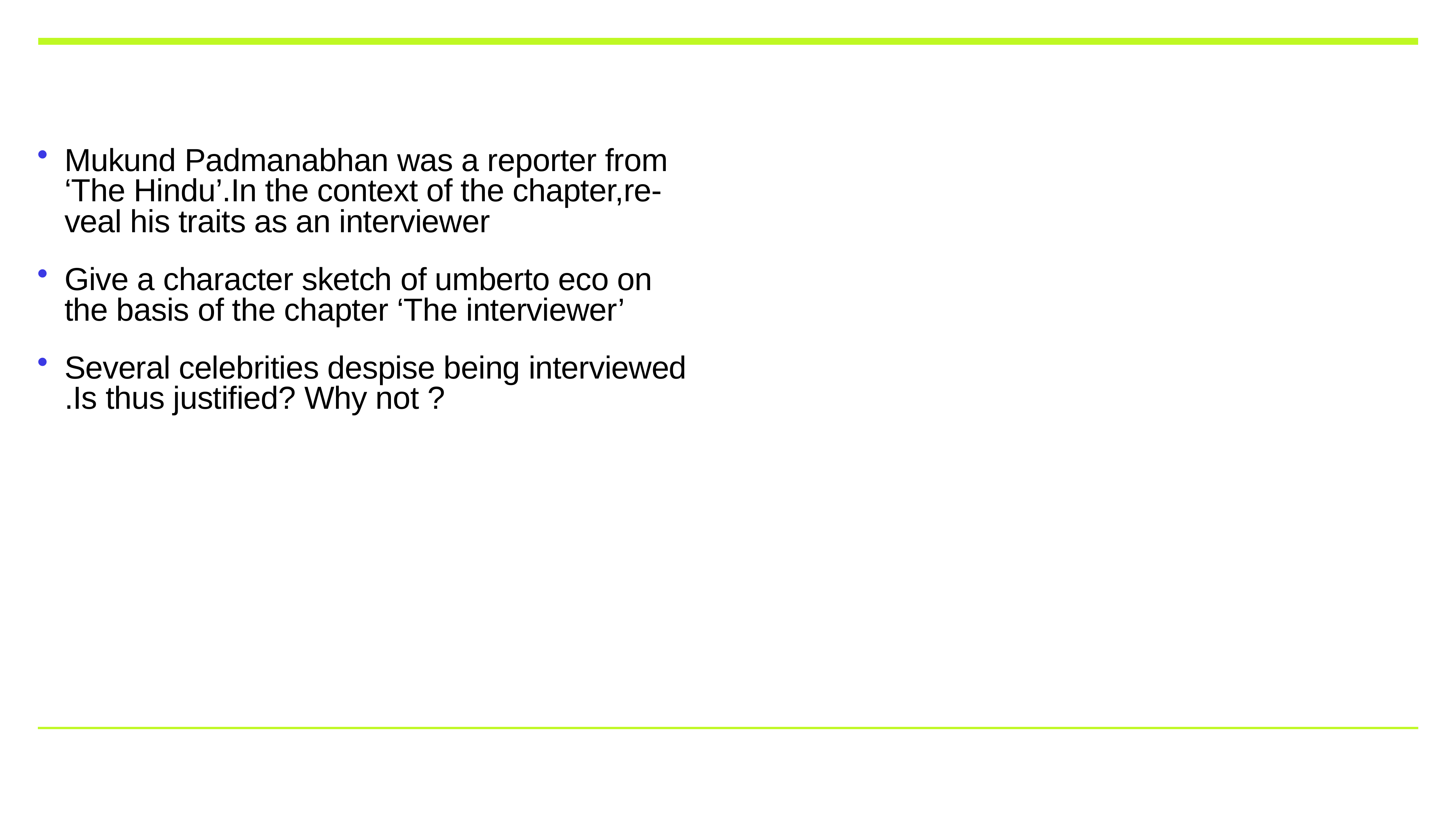

Mukund Padmanabhan was a reporter from ‘The Hindu’.In the context of the chapter,re-veal his traits as an interviewer
Give a character sketch of umberto eco on the basis of the chapter ‘The interviewer’
Several celebrities despise being interviewed .Is thus justified? Why not ?